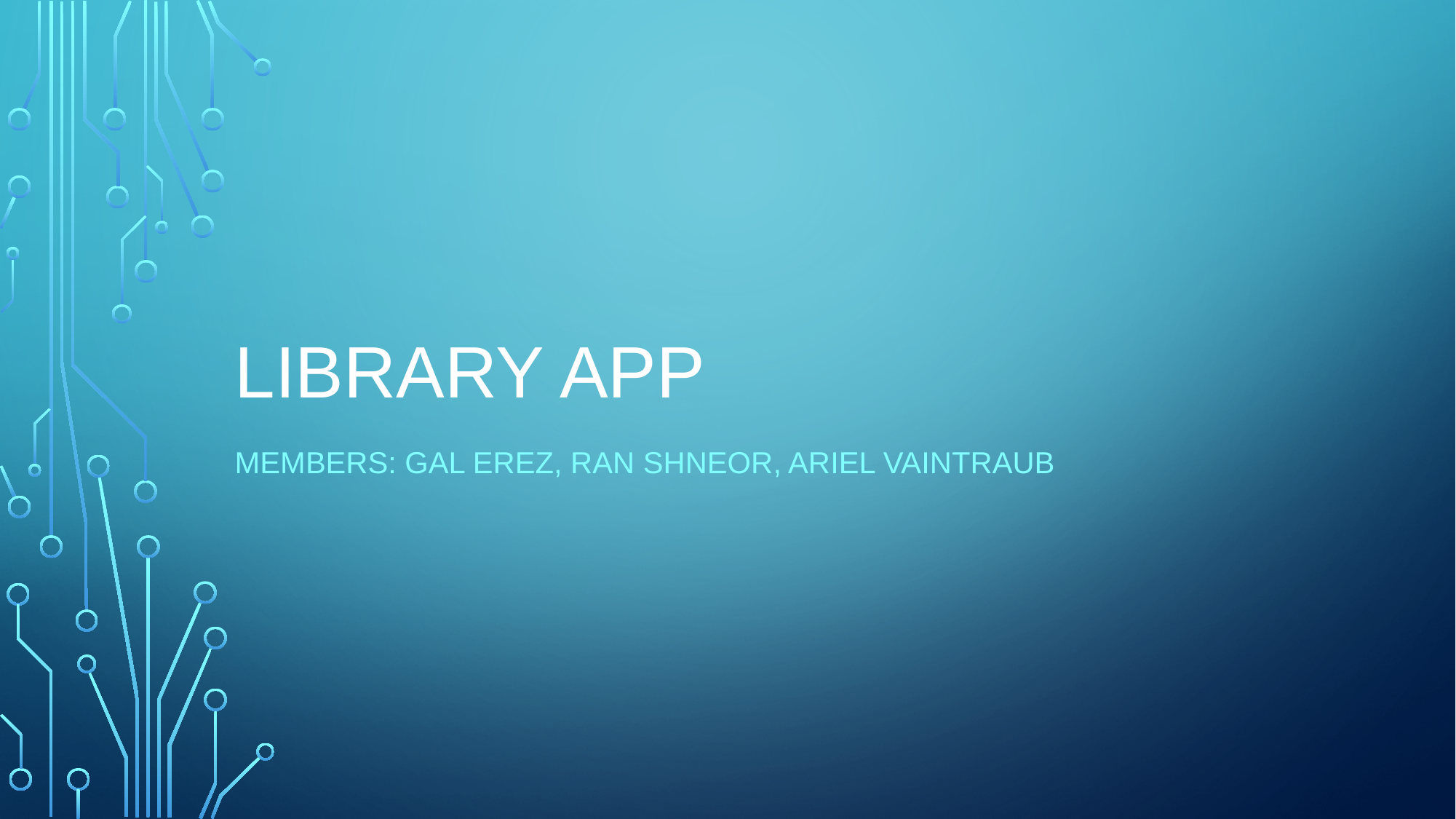

# Library App
Members: Gal Erez, Ran Shneor, Ariel Vaintraub